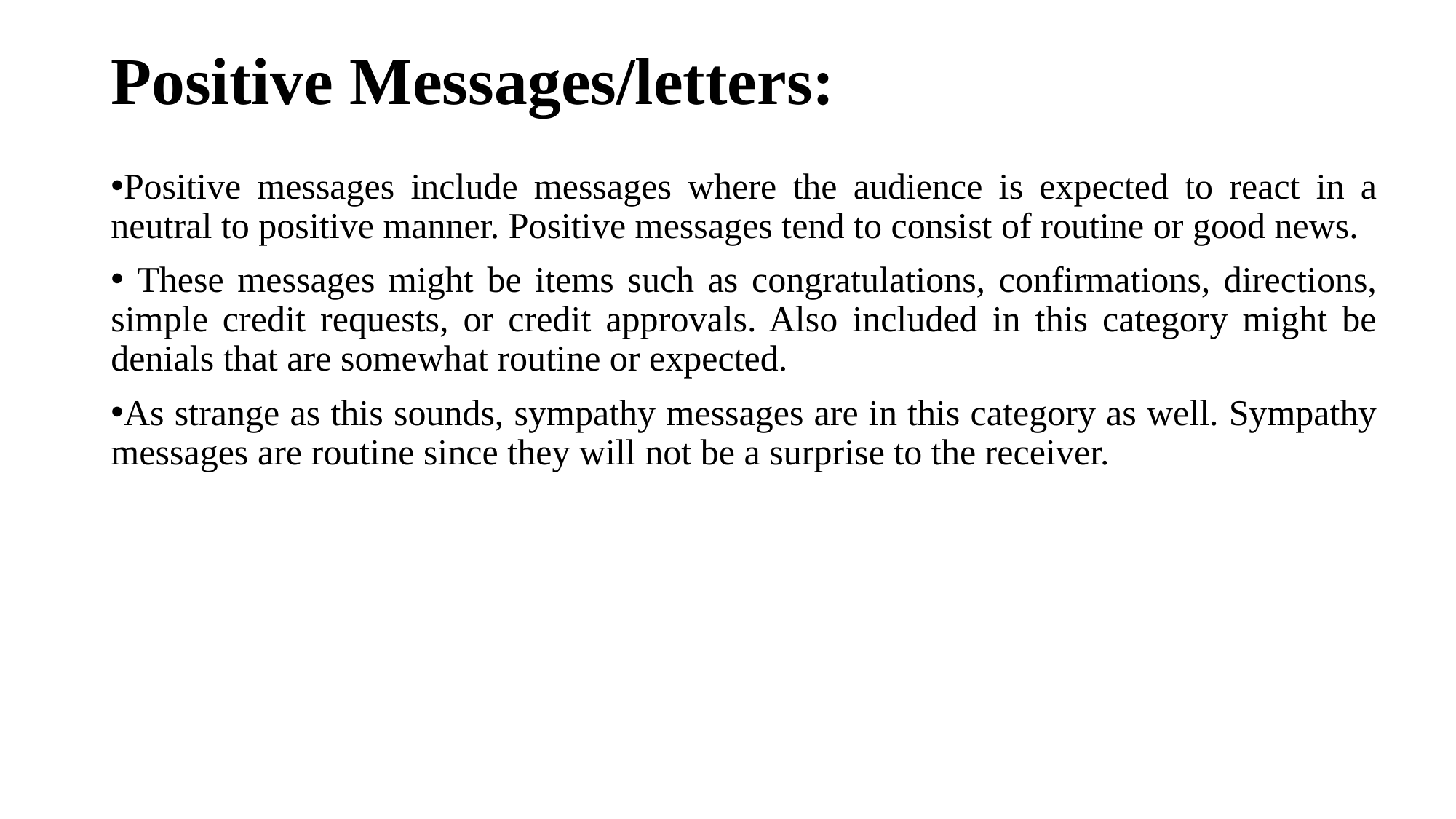

# Positive Messages/letters:
Positive messages include messages where the audience is expected to react in a neutral to positive manner. Positive messages tend to consist of routine or good news.
 These messages might be items such as congratulations, confirmations, directions, simple credit requests, or credit approvals. Also included in this category might be denials that are somewhat routine or expected.
As strange as this sounds, sympathy messages are in this category as well. Sympathy messages are routine since they will not be a surprise to the receiver.